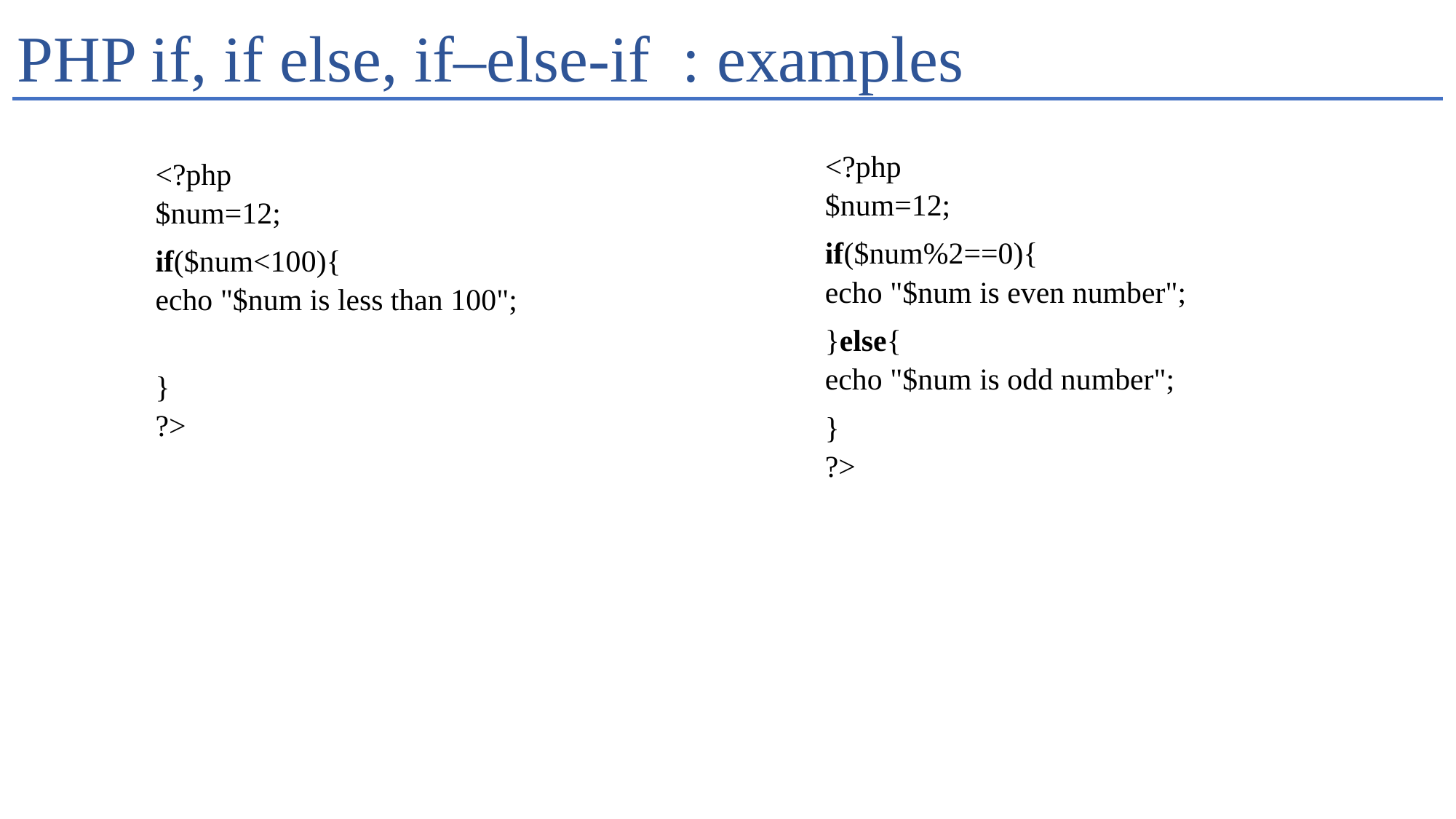

# PHP if, if else, if–else-if  : examples
<?php
$num=12;
if($num%2==0){
echo "$num is even number";
}else{
echo "$num is odd number";
}
?>
<?php
$num=12;
if($num<100){
echo "$num is less than 100";
}
?>